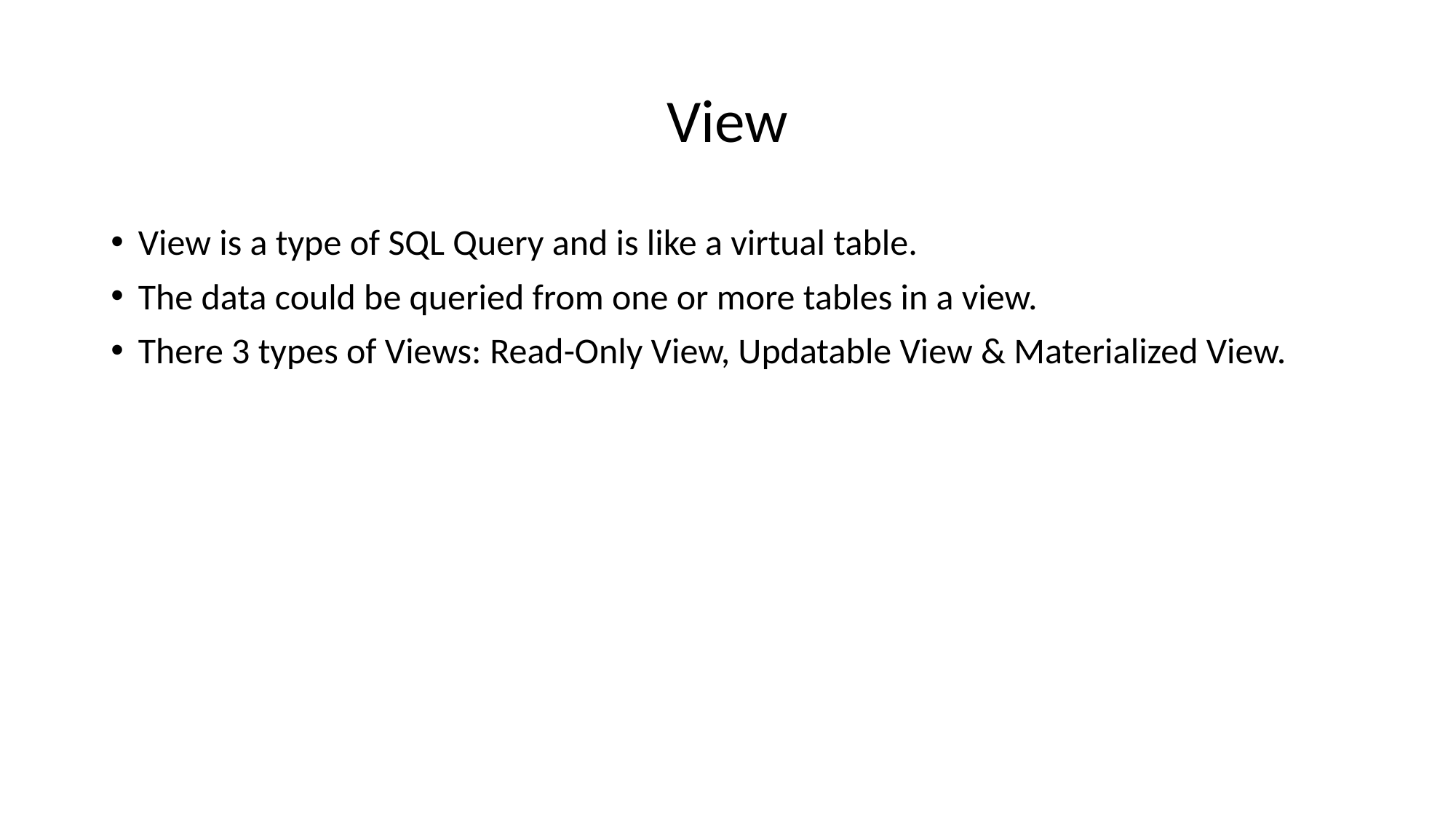

# View
View is a type of SQL Query and is like a virtual table.
The data could be queried from one or more tables in a view.
There 3 types of Views: Read-Only View, Updatable View & Materialized View.